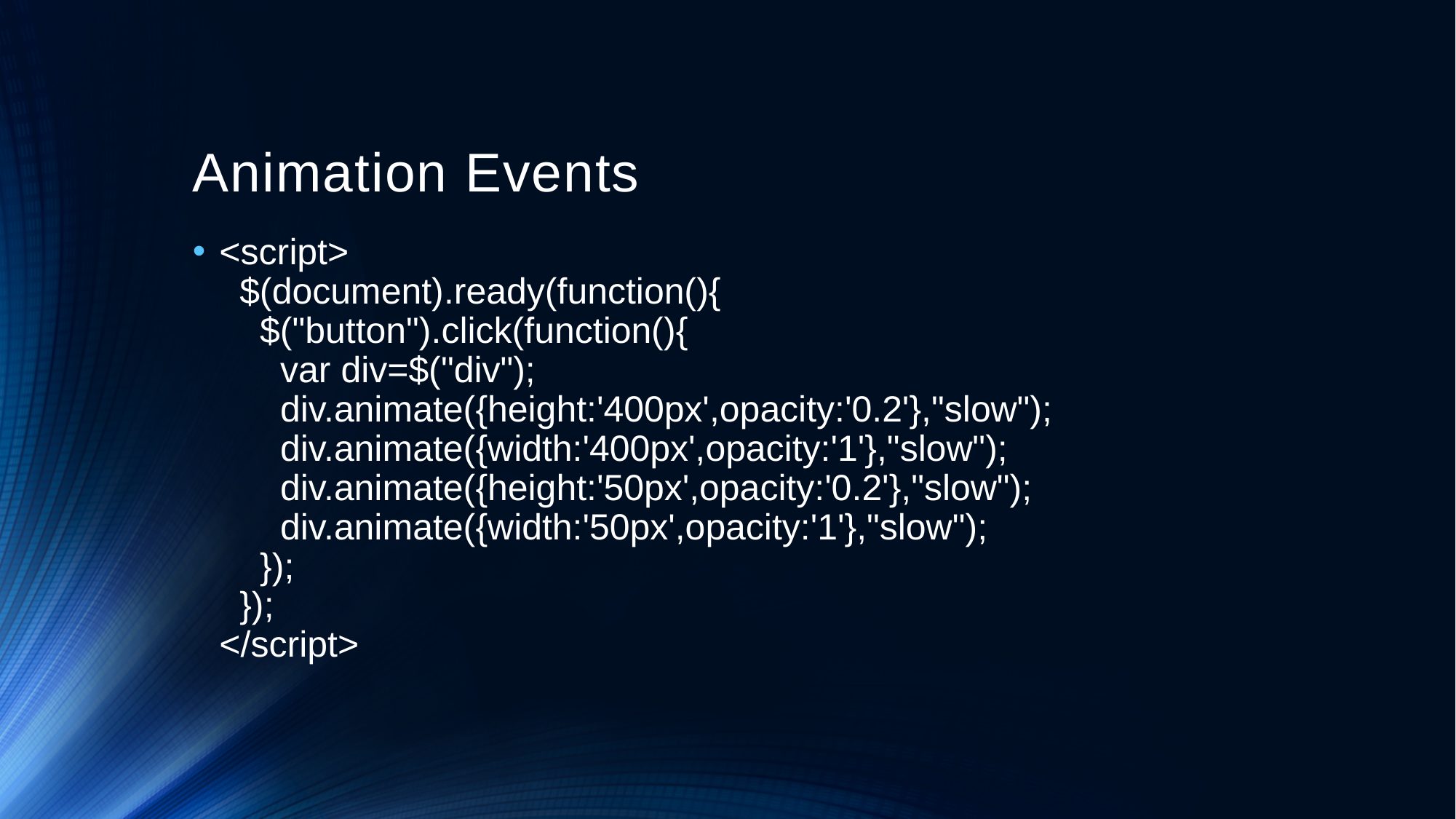

# Animation Events
<script>
  $(document).ready(function(){
    $("button").click(function(){
      var div=$("div");
      div.animate({height:'400px',opacity:'0.2'},"slow");
      div.animate({width:'400px',opacity:'1'},"slow");
      div.animate({height:'50px',opacity:'0.2'},"slow");
      div.animate({width:'50px',opacity:'1'},"slow");
    });
  });
</script>